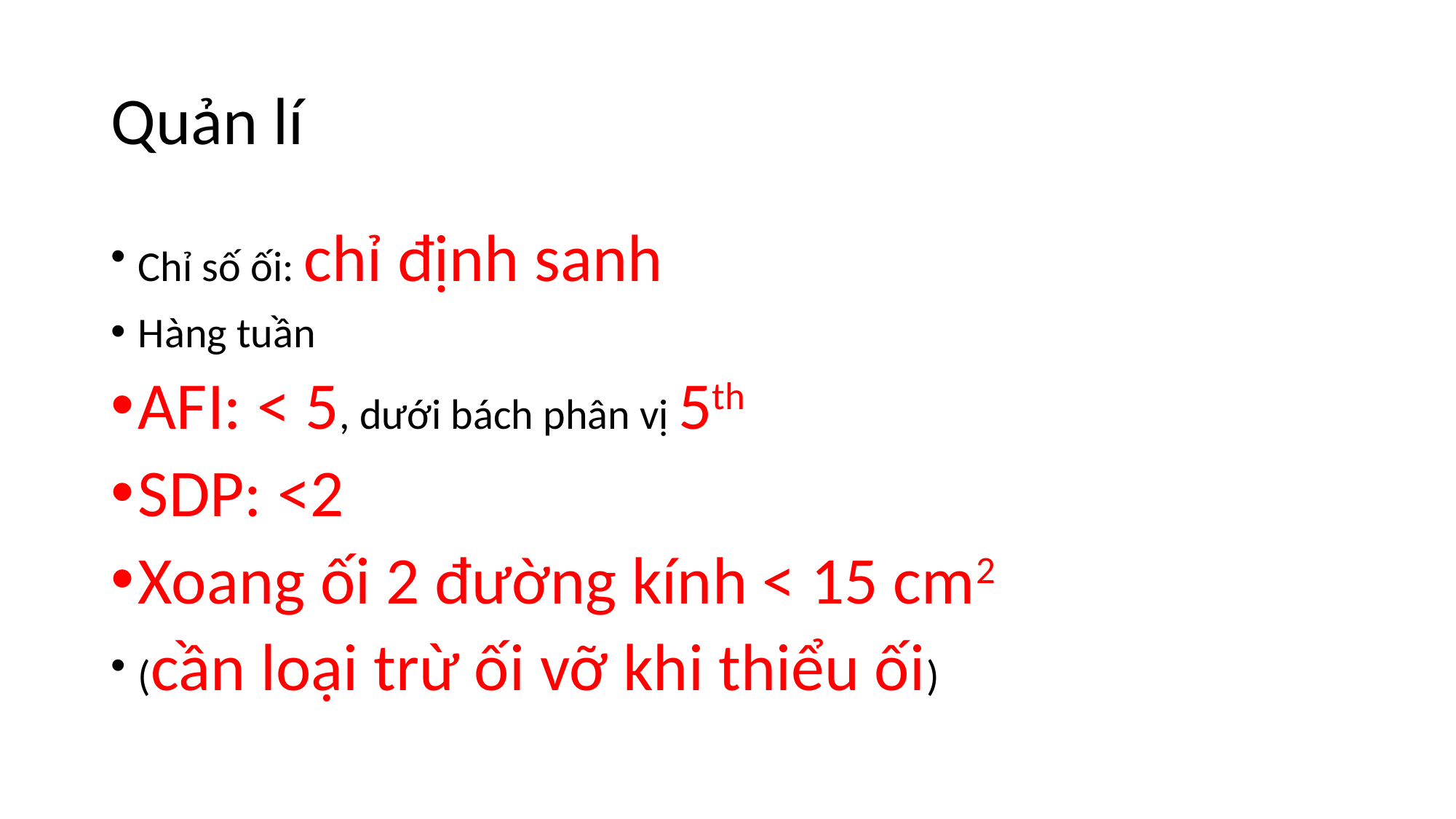

# Quản lí
Chỉ số ối: chỉ định sanh
Hàng tuần
AFI: < 5, dưới bách phân vị 5th
SDP: <2
Xoang ối 2 đường kính < 15 cm2
(cần loại trừ ối vỡ khi thiểu ối)